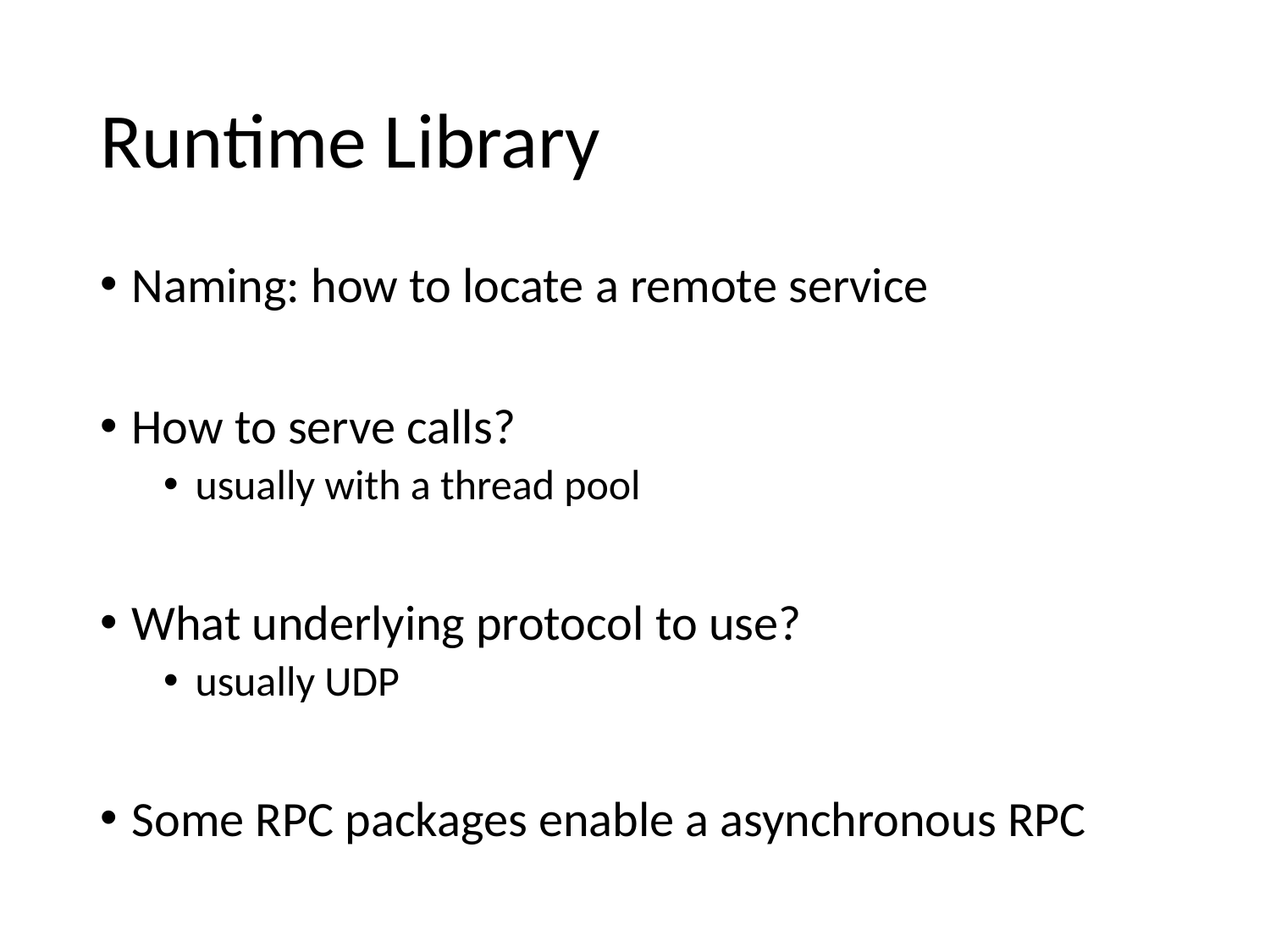

# Runtime Library
Naming: how to locate a remote service

How to serve calls?
usually with a thread pool

What underlying protocol to use?
usually UDP

Some RPC packages enable a asynchronous RPC